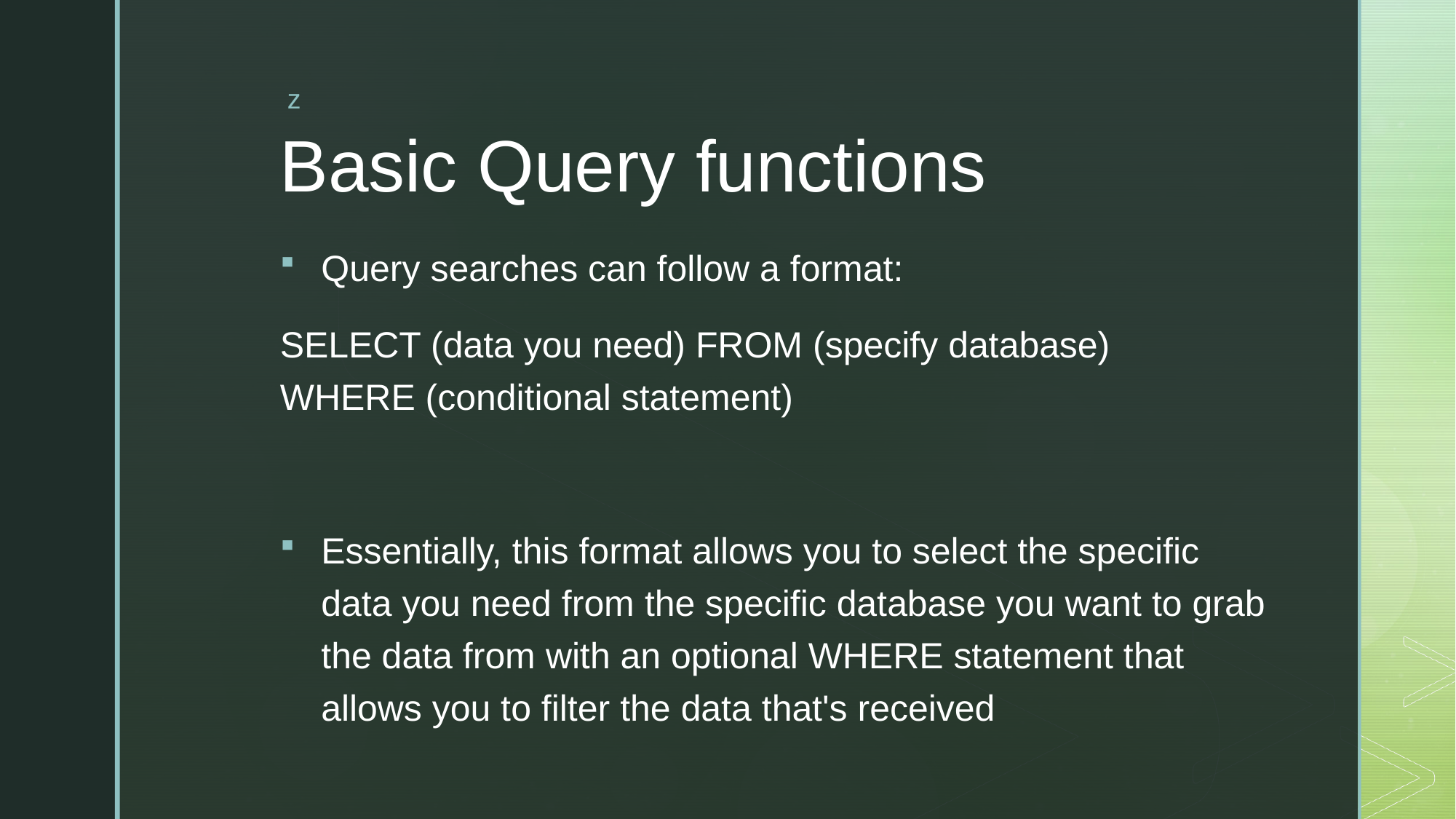

# Basic Query functions
Query searches can follow a format:
SELECT (data you need) FROM (specify database) WHERE (conditional statement)

Essentially, this format allows you to select the specific data you need from the specific database you want to grab the data from with an optional WHERE statement that allows you to filter the data that's received